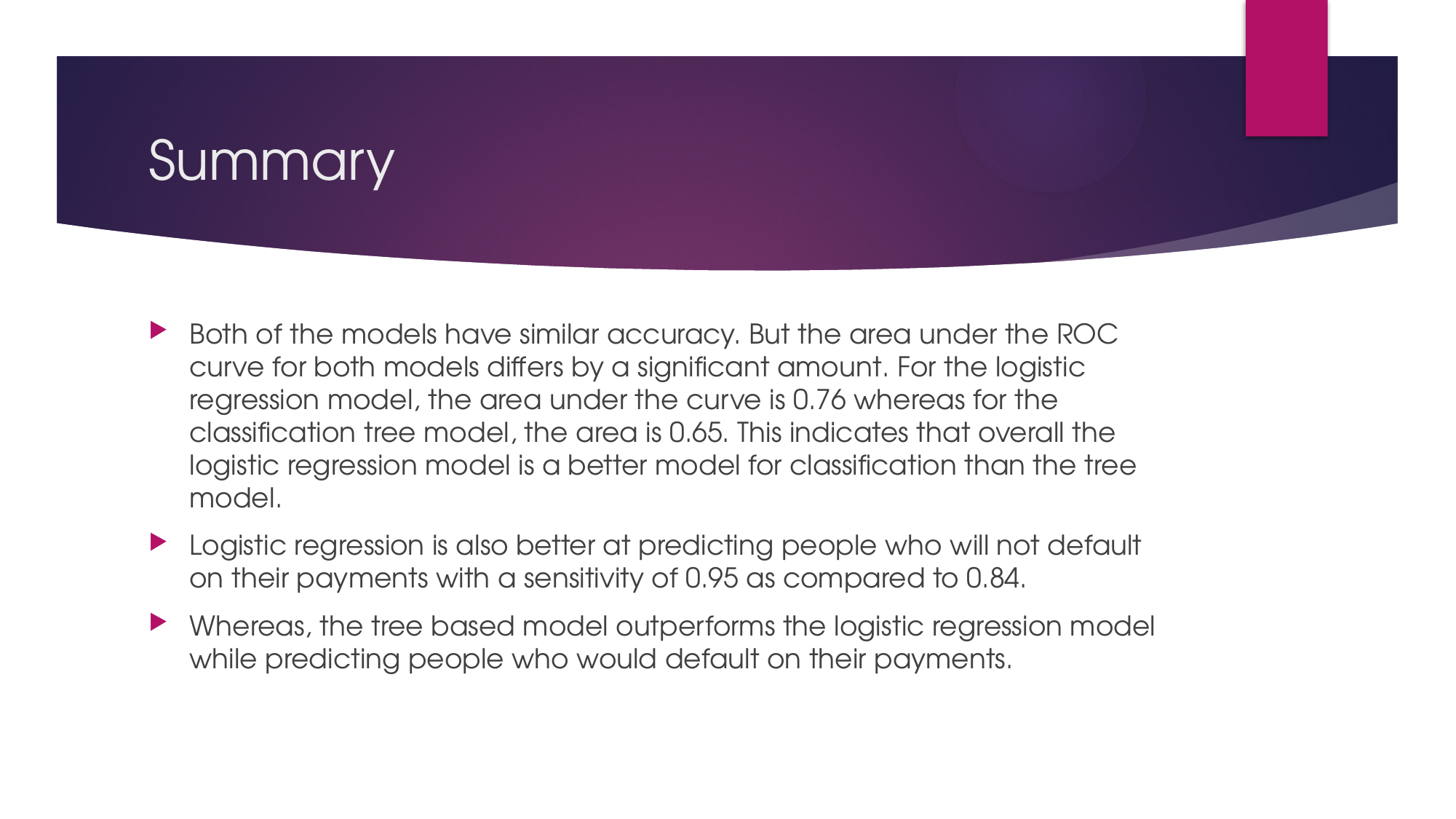

# Summary
Both of the models have similar accuracy. But the area under the ROC curve for both models differs by a significant amount. For the logistic regression model, the area under the curve is 0.76 whereas for the classification tree model, the area is 0.65. This indicates that overall the logistic regression model is a better model for classification than the tree model.
Logistic regression is also better at predicting people who will not default on their payments with a sensitivity of 0.95 as compared to 0.84.
Whereas, the tree based model outperforms the logistic regression model while predicting people who would default on their payments.